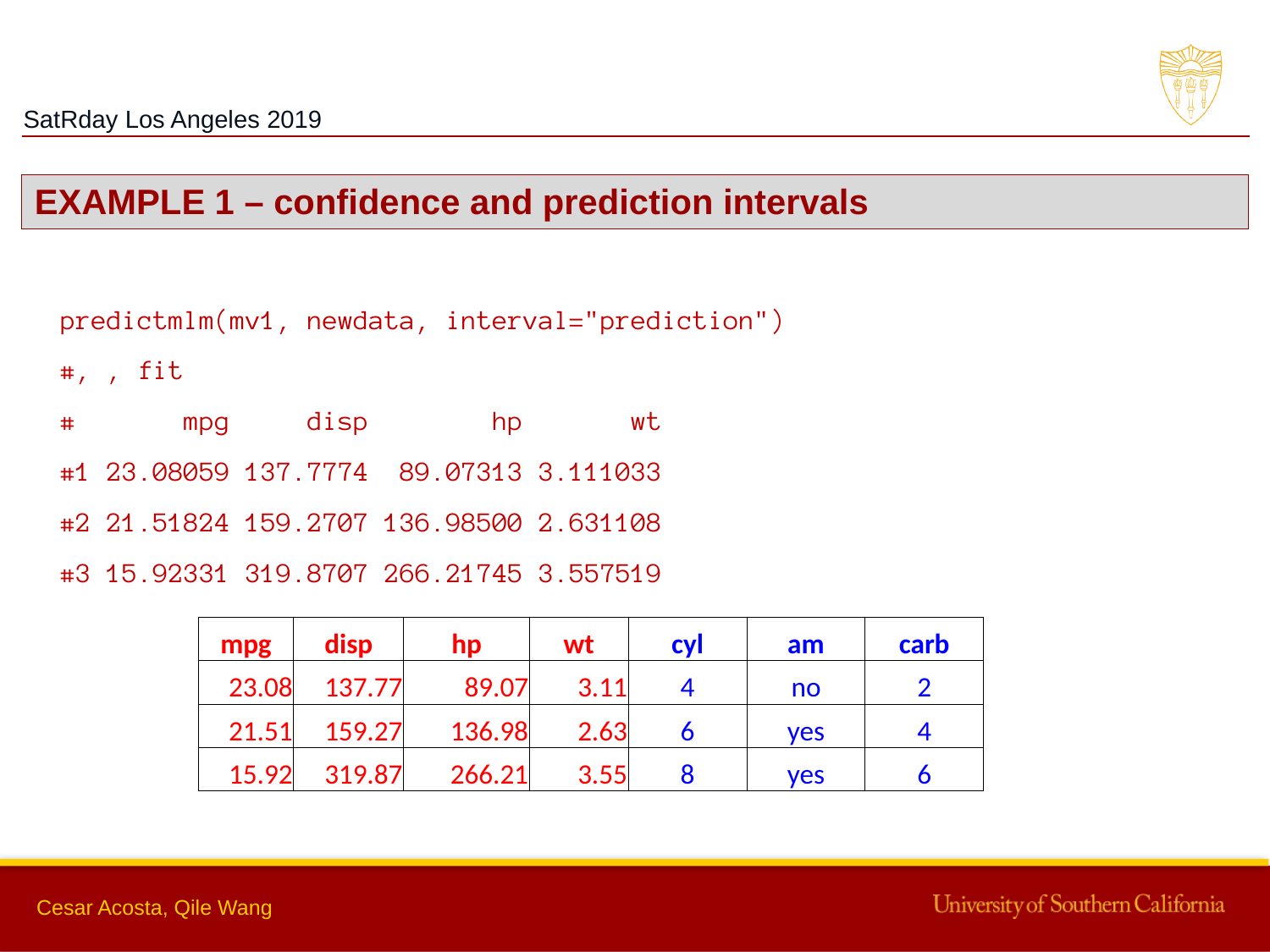

EXAMPLE 1 – confidence and prediction intervals

predictmlm(mv1, newdata, interval="prediction")
#, , fit
#       mpg     disp        hp       wt
#1 23.08059 137.7774  89.07313 3.111033
#2 21.51824 159.2707 136.98500 2.631108
#3 15.92331 319.8707 266.21745 3.557519
| mpg | disp | hp | wt | cyl | am | carb |
| --- | --- | --- | --- | --- | --- | --- |
| 23.08 | 137.77 | 89.07 | 3.11 | 4 | no | 2 |
| 21.51 | 159.27 | 136.98 | 2.63 | 6 | yes | 4 |
| 15.92 | 319.87 | 266.21 | 3.55 | 8 | yes | 6 |